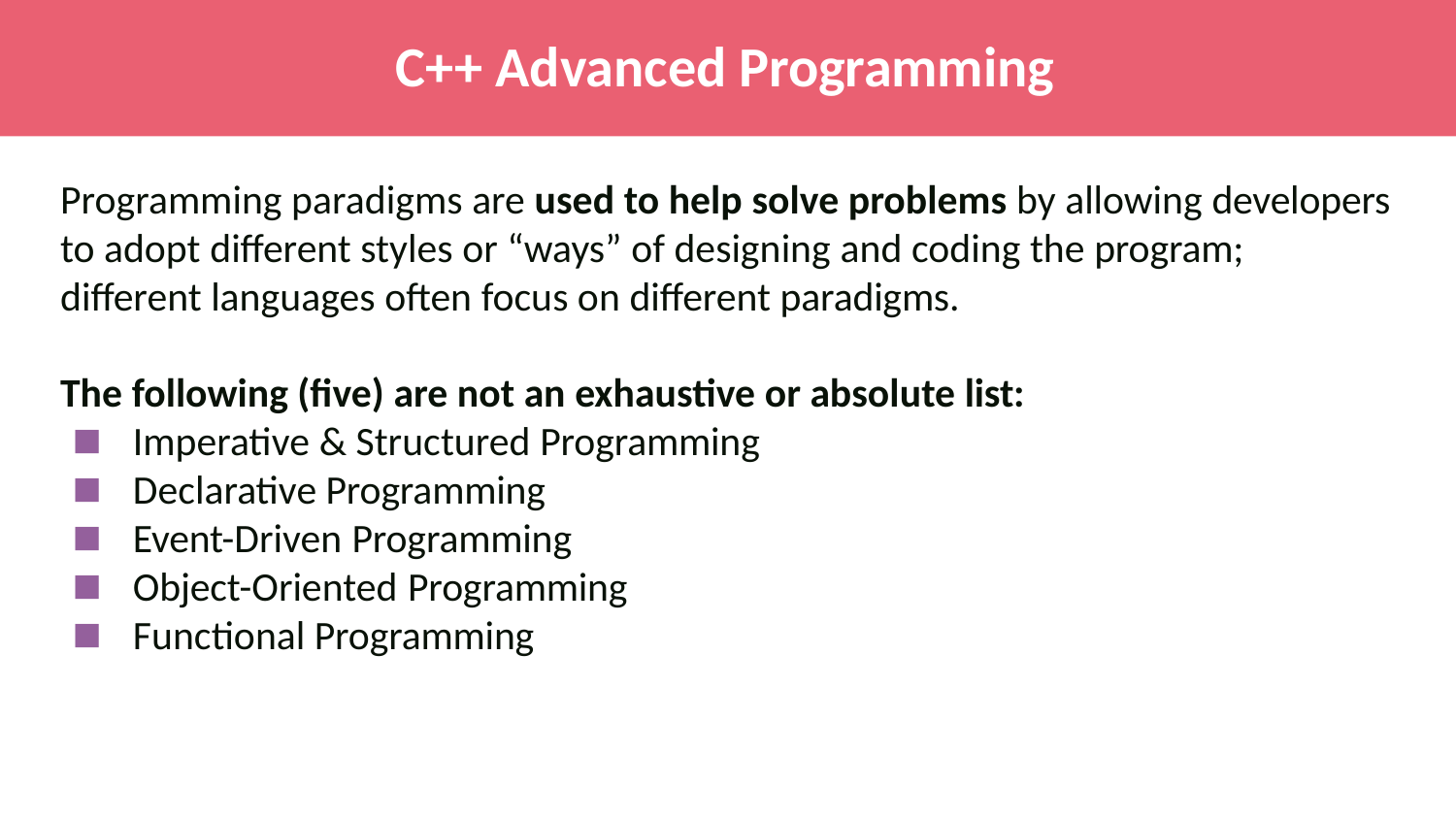

# C++ Advanced Programming
Programming paradigms are used to help solve problems by allowing developers to adopt different styles or “ways” of designing and coding the program; different languages often focus on different paradigms.

The following (five) are not an exhaustive or absolute list:
Imperative & Structured Programming
Declarative Programming
Event-Driven Programming
Object-Oriented Programming
Functional Programming